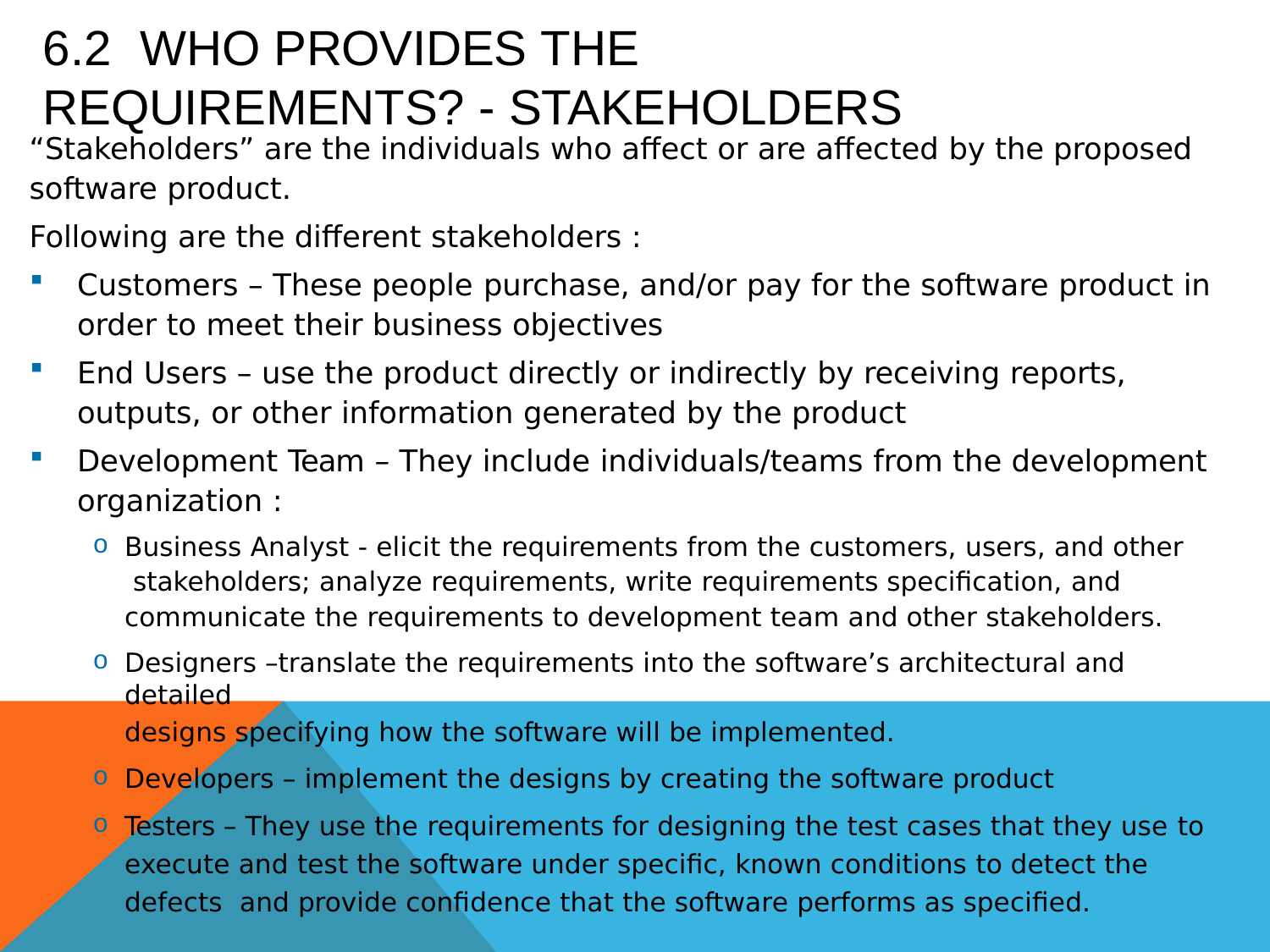

# 6.2	Who provides the Requirements? - Stakeholders
“Stakeholders” are the individuals who affect or are affected by the proposed
software product.
Following are the different stakeholders :
Customers – These people purchase, and/or pay for the software product in
order to meet their business objectives
End Users – use the product directly or indirectly by receiving reports,
outputs, or other information generated by the product
Development Team – They include individuals/teams from the development
organization :
Business Analyst - elicit the requirements from the customers, users, and other  stakeholders; analyze requirements, write requirements specification, and  communicate the requirements to development team and other stakeholders.
Designers –translate the requirements into the software’s architectural and detailed
designs specifying how the software will be implemented.
Developers – implement the designs by creating the software product
Testers – They use the requirements for designing the test cases that they use to  execute and test the software under specific, known conditions to detect the defects  and provide confidence that the software performs as specified.